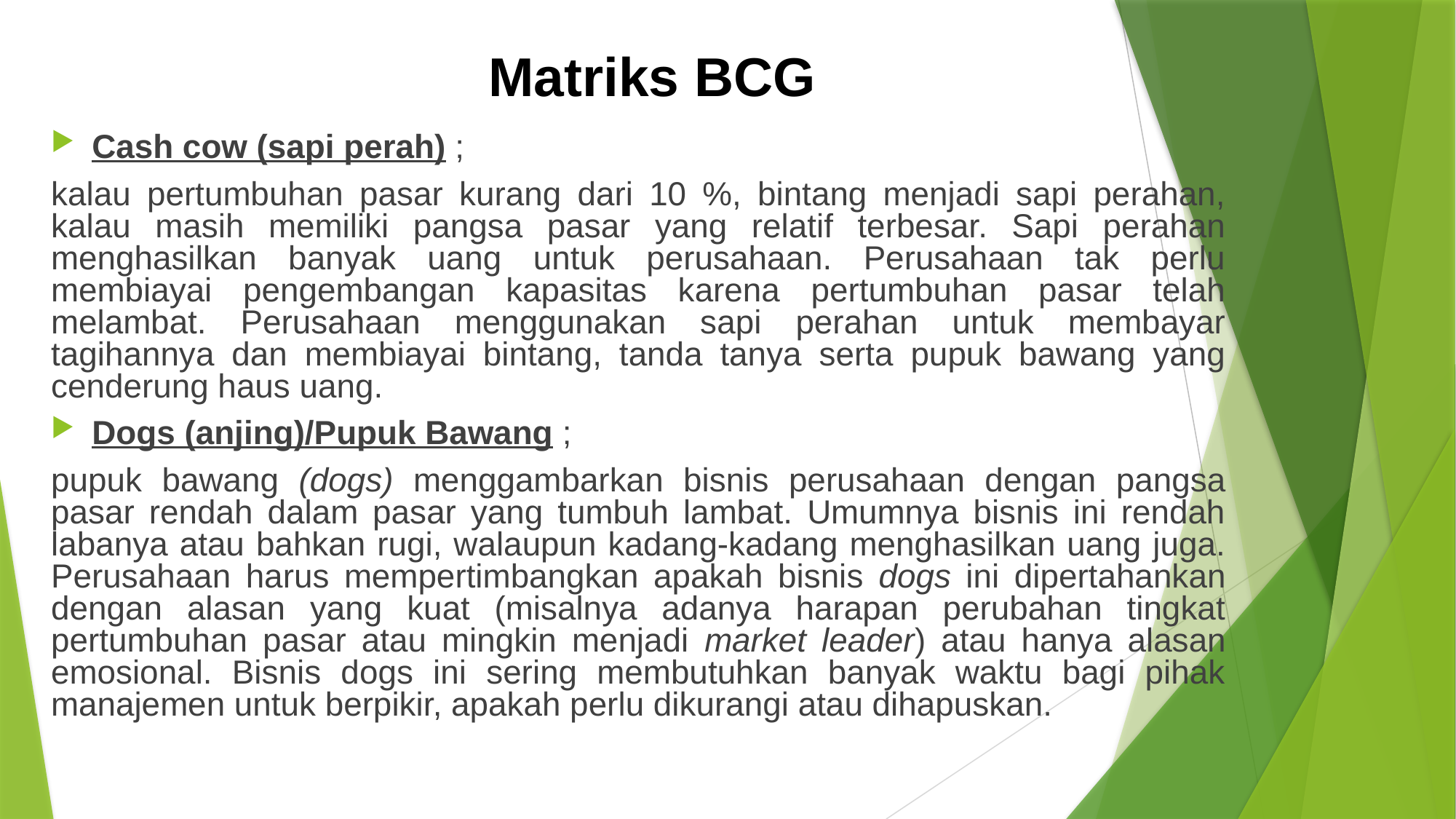

# Matriks BCG
Cash cow (sapi perah) ;
kalau pertumbuhan pasar kurang dari 10 %, bintang menjadi sapi perahan, kalau masih memiliki pangsa pasar yang relatif terbesar. Sapi perahan menghasilkan banyak uang untuk perusahaan. Perusahaan tak perlu membiayai pengembangan kapasitas karena pertumbuhan pasar telah melambat. Perusahaan menggunakan sapi perahan untuk membayar tagihannya dan membiayai bintang, tanda tanya serta pupuk bawang yang cenderung haus uang.
Dogs (anjing)/Pupuk Bawang ;
pupuk bawang (dogs) menggambarkan bisnis perusahaan dengan pangsa pasar rendah dalam pasar yang tumbuh lambat. Umumnya bisnis ini rendah labanya atau bahkan rugi, walaupun kadang-kadang menghasilkan uang juga. Perusahaan harus mempertimbangkan apakah bisnis dogs ini dipertahankan dengan alasan yang kuat (misalnya adanya harapan perubahan tingkat pertumbuhan pasar atau mingkin menjadi market leader) atau hanya alasan emosional. Bisnis dogs ini sering membutuhkan banyak waktu bagi pihak manajemen untuk berpikir, apakah perlu dikurangi atau dihapuskan.